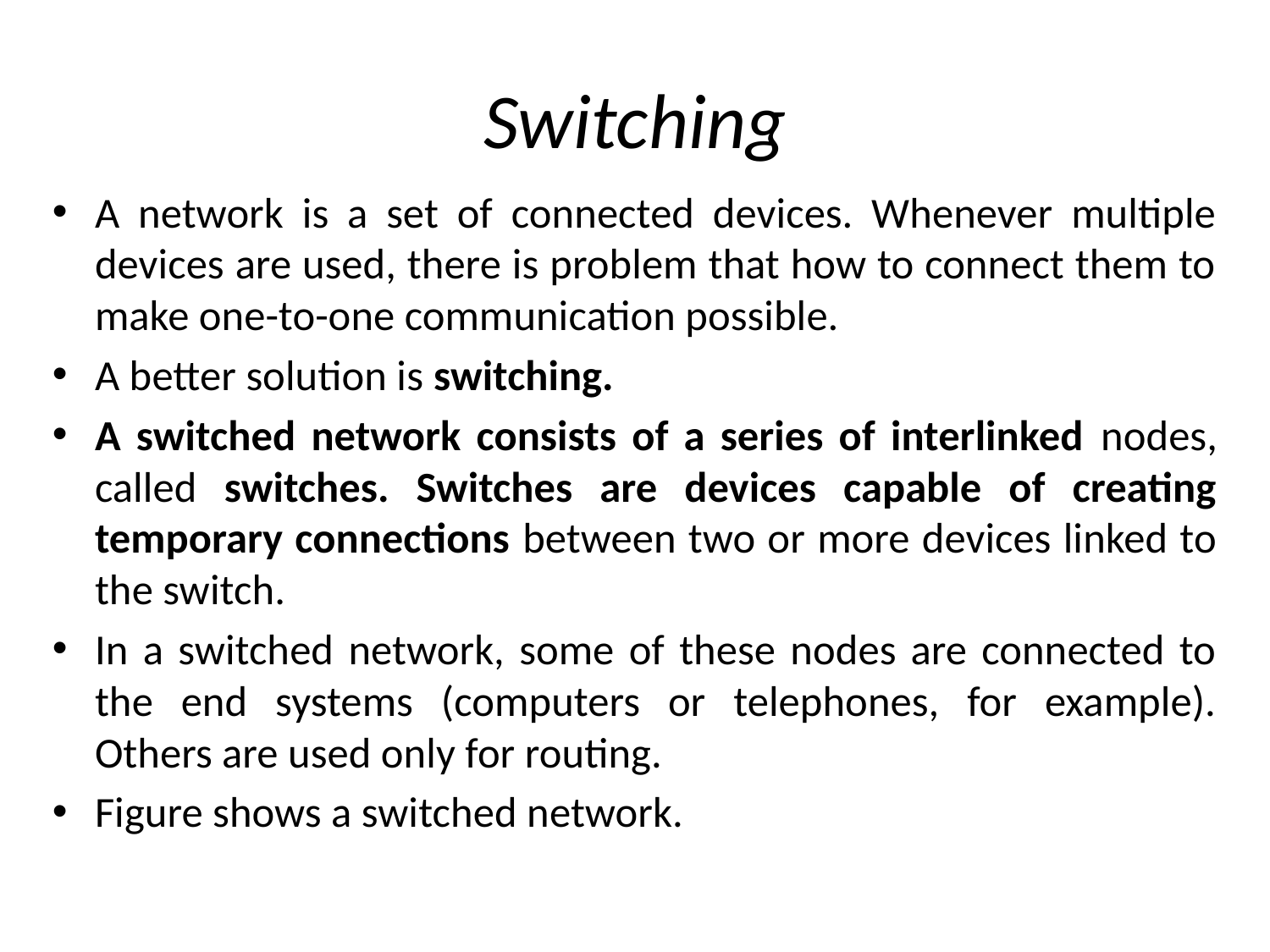

# Switching
A network is a set of connected devices. Whenever multiple devices are used, there is problem that how to connect them to make one-to-one communication possible.
A better solution is switching.
A switched network consists of a series of interlinked nodes, called switches. Switches are devices capable of creating temporary connections between two or more devices linked to the switch.
In a switched network, some of these nodes are connected to the end systems (computers or telephones, for example). Others are used only for routing.
Figure shows a switched network.